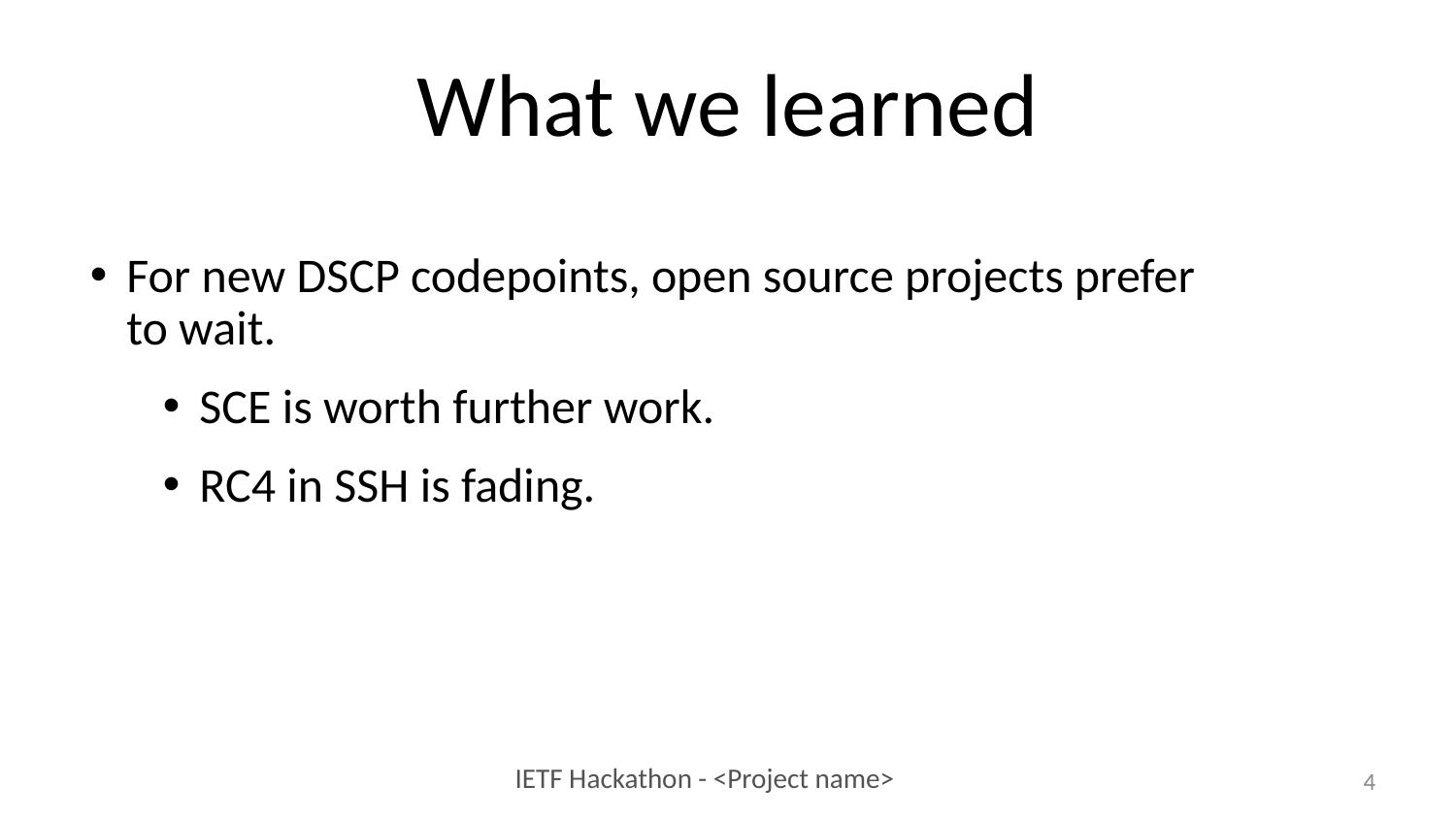

What we learned
For new DSCP codepoints, open source projects prefer to wait.
SCE is worth further work.
RC4 in SSH is fading.
4